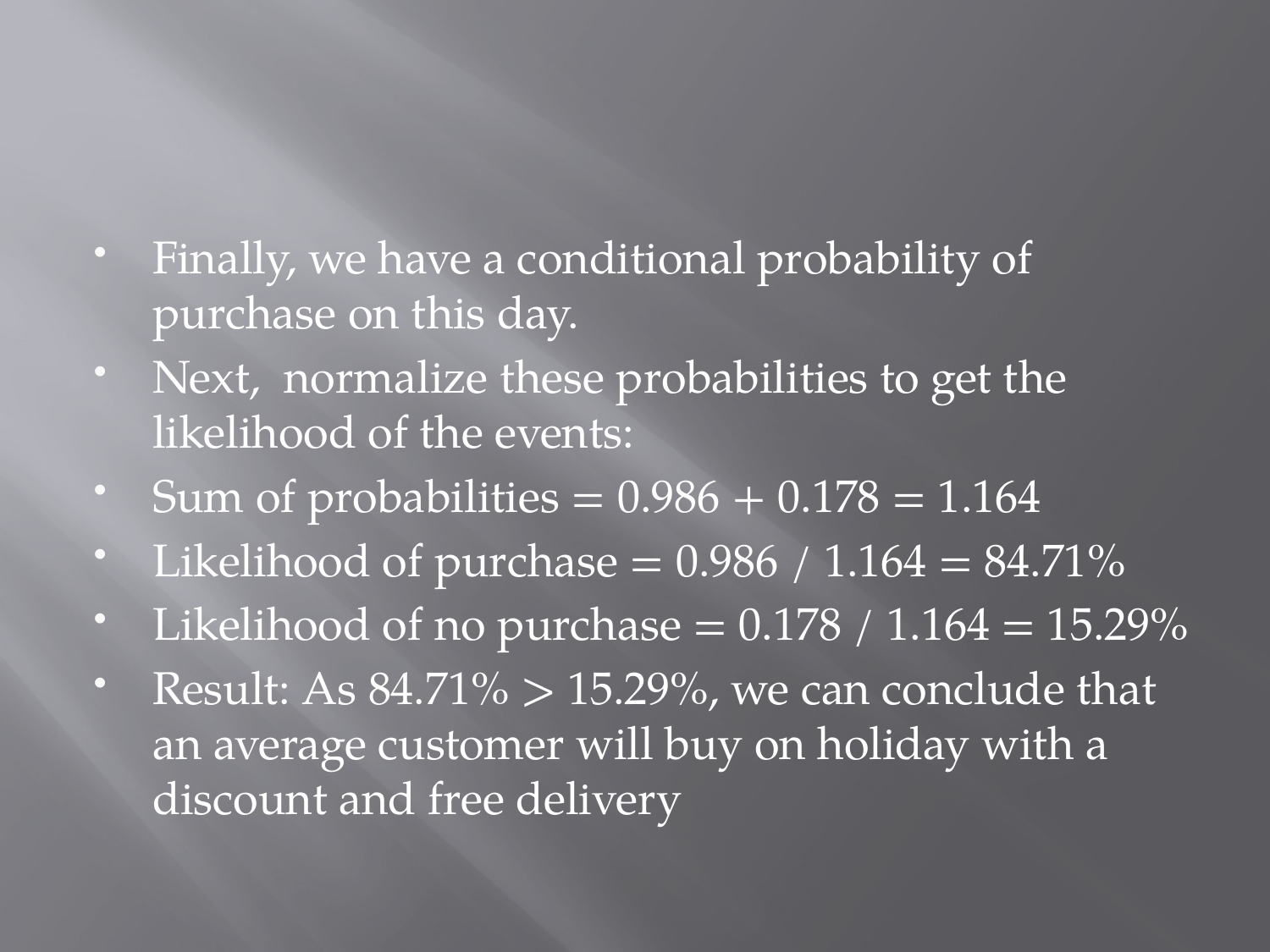

#
Finally, we have a conditional probability of purchase on this day.
Next,  normalize these probabilities to get the likelihood of the events:
Sum of probabilities = 0.986 + 0.178 = 1.164
Likelihood of purchase = 0.986 / 1.164 = 84.71%
Likelihood of no purchase = 0.178 / 1.164 = 15.29%
Result: As 84.71% > 15.29%, we can conclude that an average customer will buy on holiday with a discount and free delivery